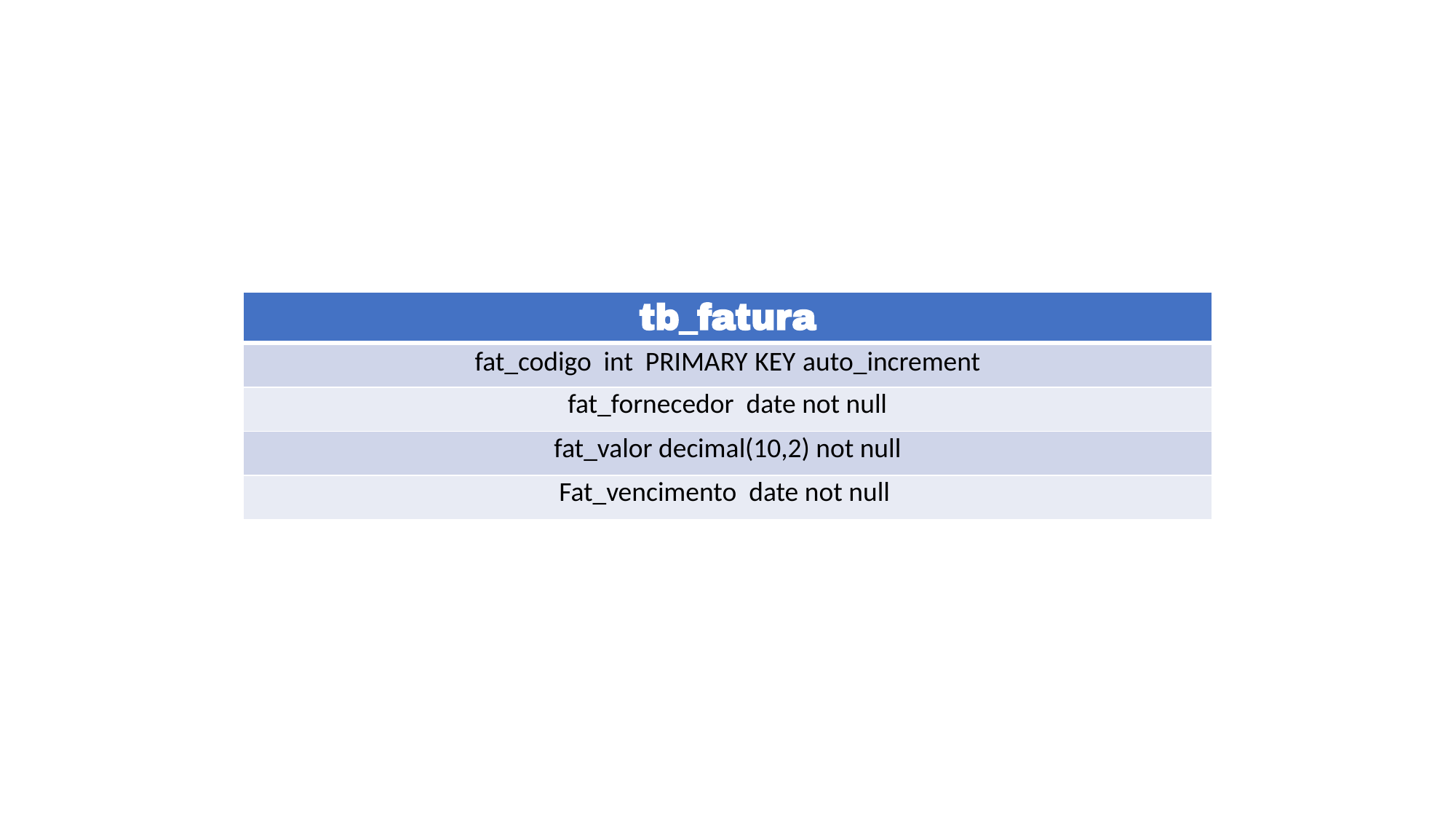

| tb\_fatura |
| --- |
| fat\_codigo int PRIMARY KEY auto\_increment |
| fat\_fornecedor date not null |
| fat\_valor decimal(10,2) not null |
| Fat\_vencimento date not null |